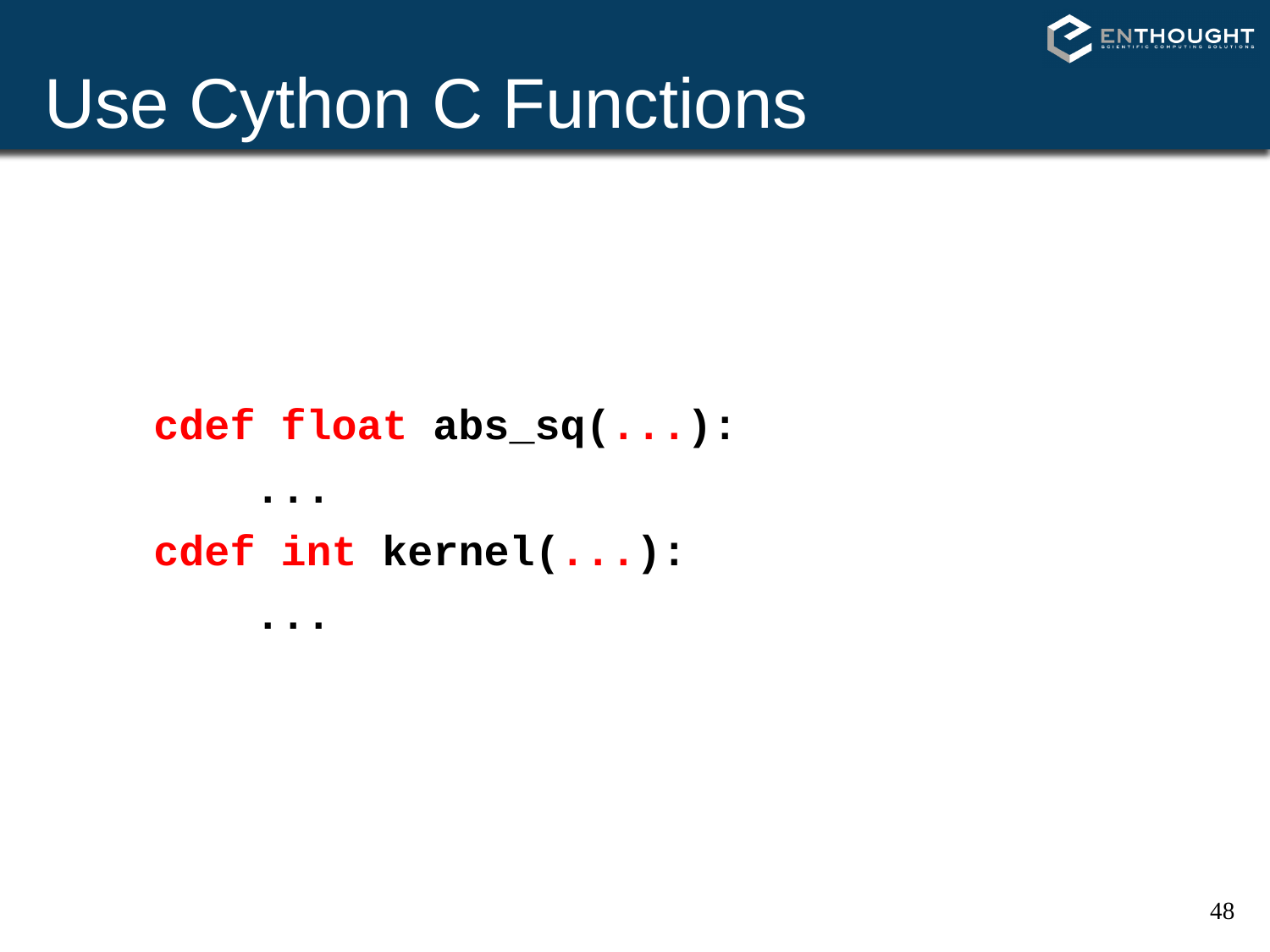

Use Cython C Functions

cdef float abs_sq(...):
    ...
cdef int kernel(...):
    ...
48